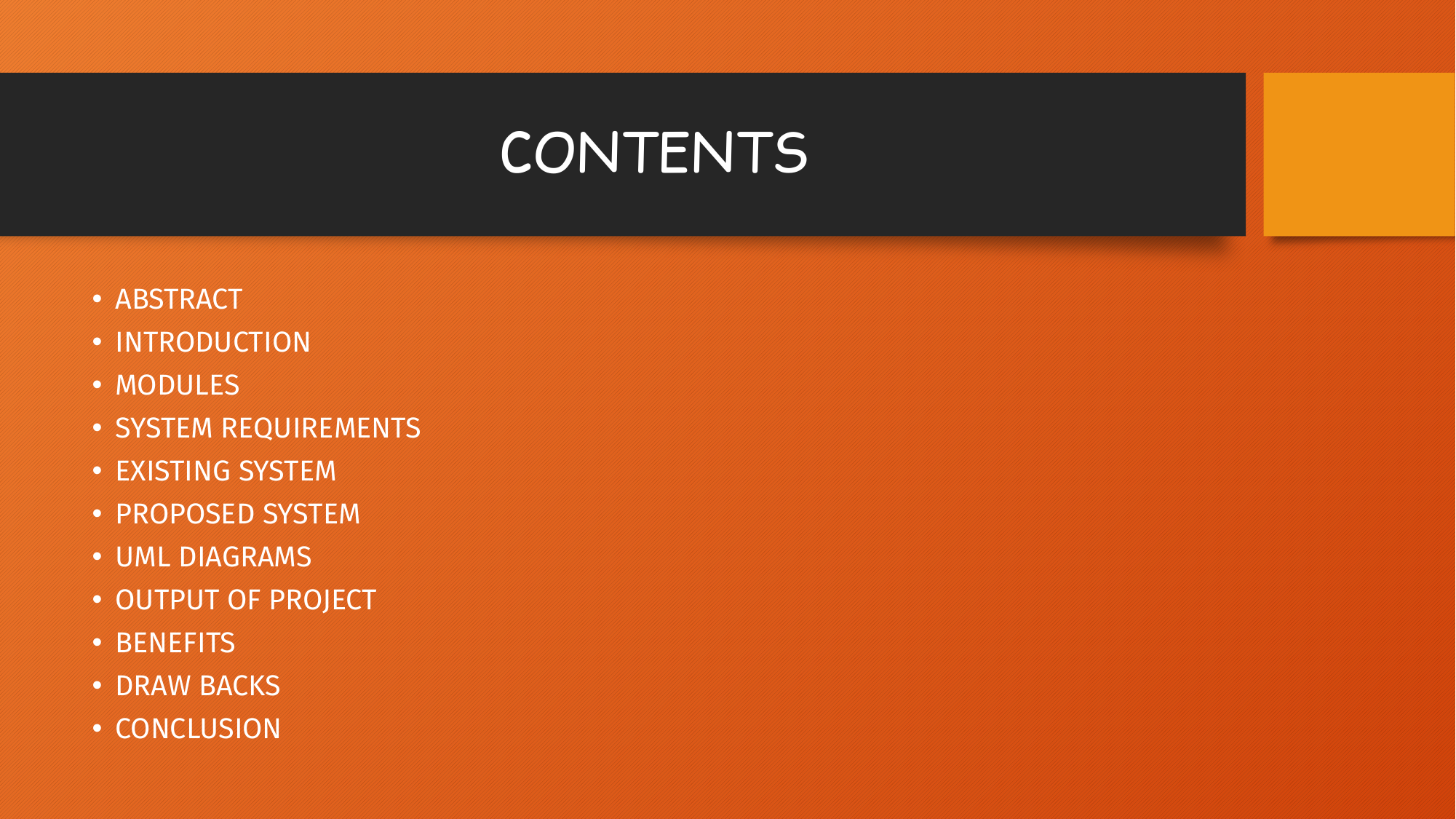

# CONTENTS
ABSTRACT
INTRODUCTION
MODULES
SYSTEM REQUIREMENTS
EXISTING SYSTEM
PROPOSED SYSTEM
UML DIAGRAMS
OUTPUT OF PROJECT
BENEFITS
DRAW BACKS
CONCLUSION